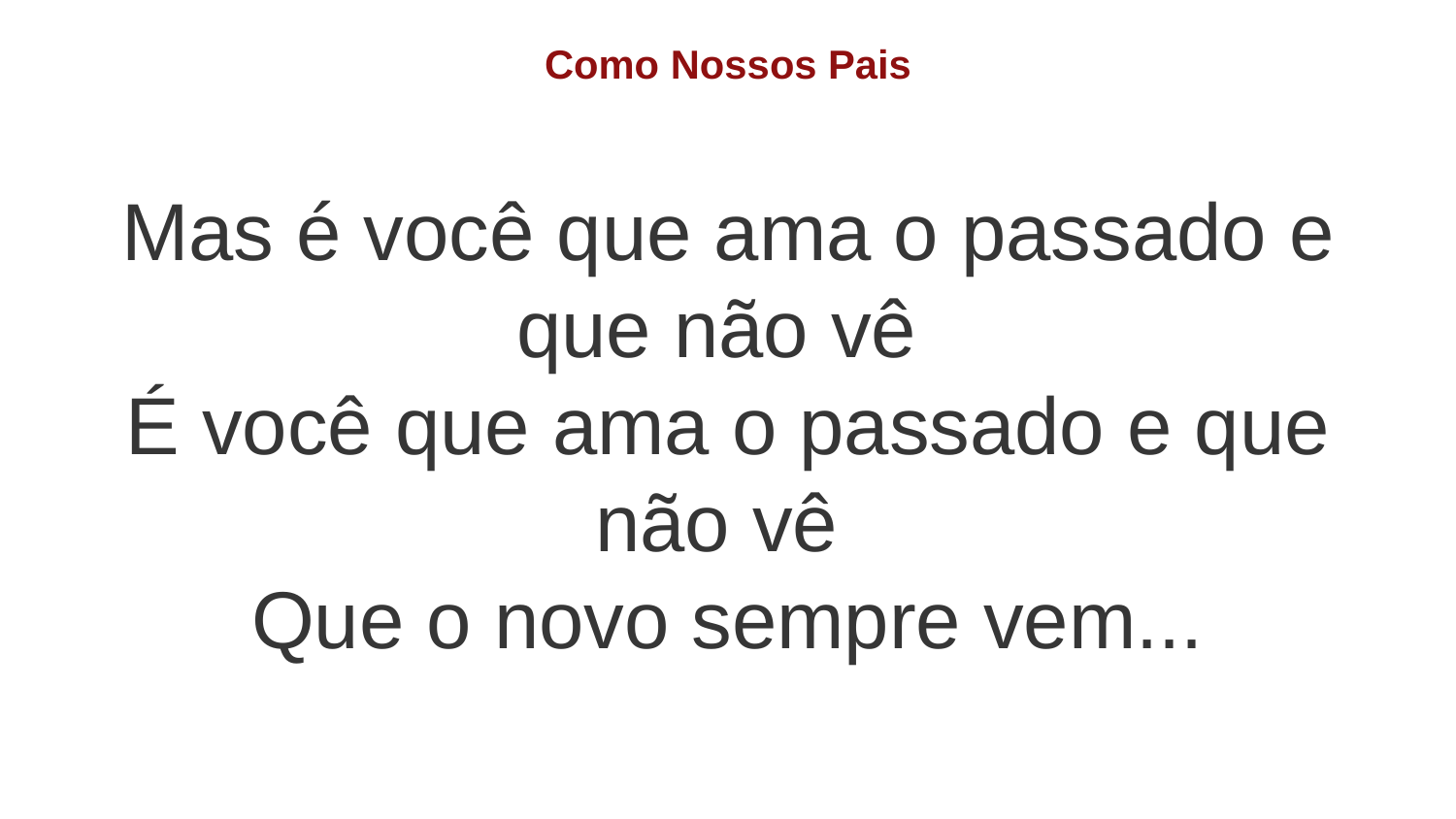

Como Nossos Pais
Mas é você que ama o passado e que não vê
É você que ama o passado e que não vê
Que o novo sempre vem...